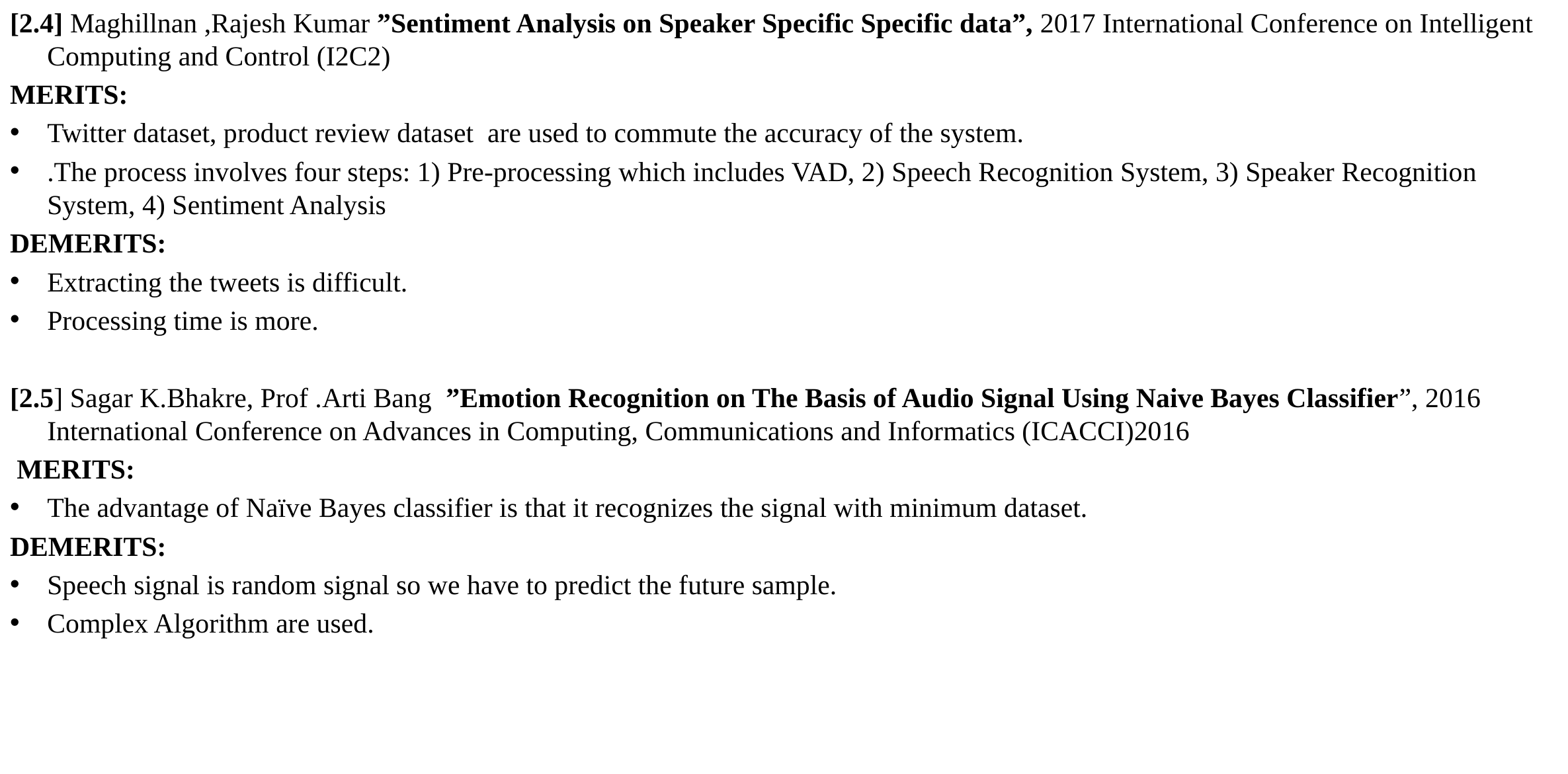

[2.4] Maghillnan ,Rajesh Kumar ”Sentiment Analysis on Speaker Specific Specific data”, 2017 International Conference on Intelligent Computing and Control (I2C2)
MERITS:
Twitter dataset, product review dataset  are used to commute the accuracy of the system.
.The process involves four steps: 1) Pre-processing which includes VAD, 2) Speech Recognition System, 3) Speaker Recognition System, 4) Sentiment Analysis
DEMERITS:
Extracting the tweets is difficult.
Processing time is more.

[2.5] Sagar K.Bhakre, Prof .Arti Bang  ”Emotion Recognition on The Basis of Audio Signal Using Naive Bayes Classifier”, 2016 International Conference on Advances in Computing, Communications and Informatics (ICACCI)2016
 MERITS:
The advantage of Naïve Bayes classifier is that it recognizes the signal with minimum dataset.
DEMERITS:
Speech signal is random signal so we have to predict the future sample.
Complex Algorithm are used.